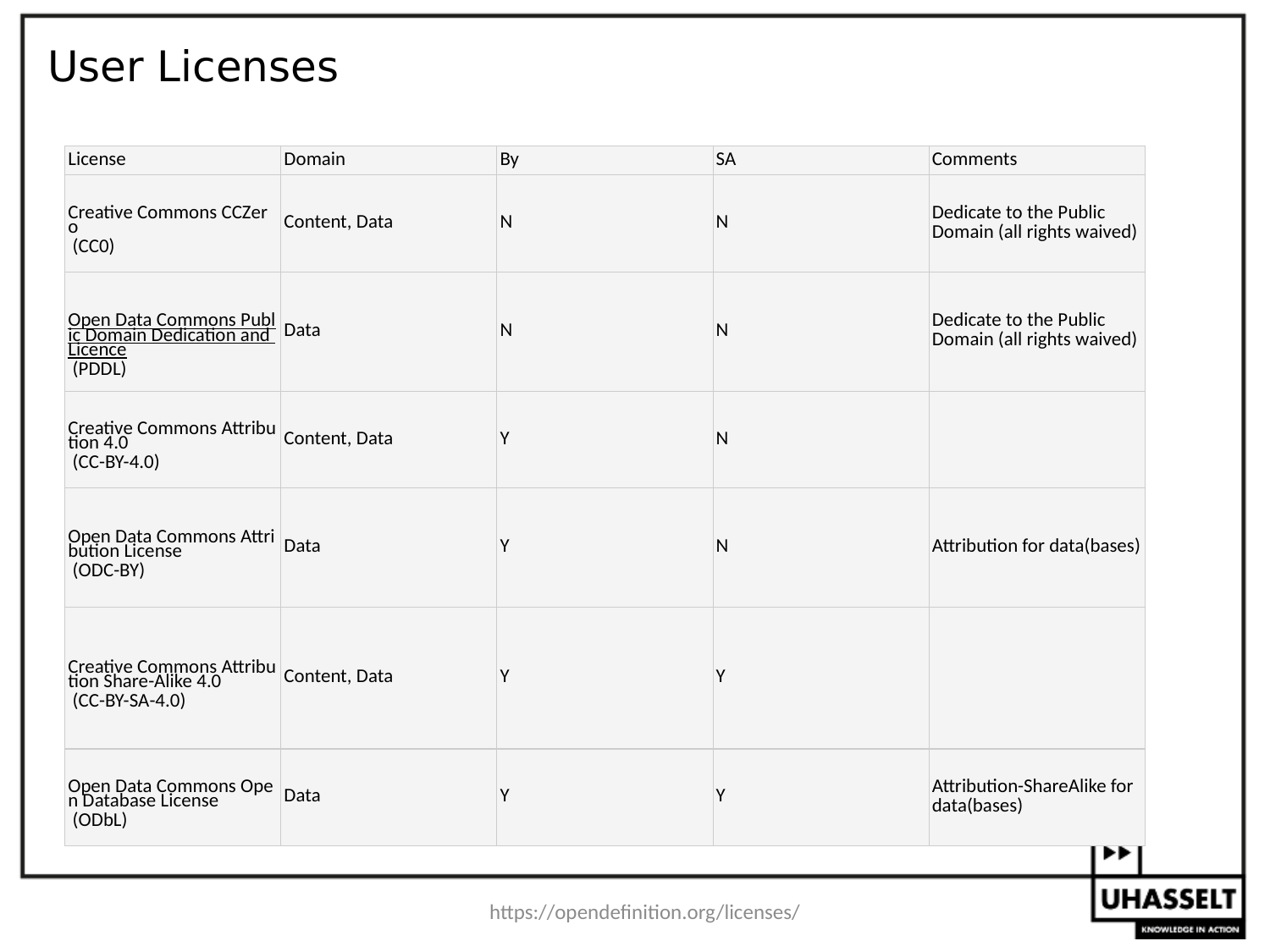

# User Licenses
| License | Domain | By | SA | Comments |
| --- | --- | --- | --- | --- |
| Creative Commons CCZero (CC0) | Content, Data | N | N | Dedicate to the Public Domain (all rights waived) |
| Open Data Commons Public Domain Dedication and Licence (PDDL) | Data | N | N | Dedicate to the Public Domain (all rights waived) |
| Creative Commons Attribution 4.0 (CC-BY-4.0) | Content, Data | Y | N |  |
| Open Data Commons Attribution License (ODC-BY) | Data | Y | N | Attribution for data(bases) |
| Creative Commons Attribution Share-Alike 4.0 (CC-BY-SA-4.0) | Content, Data | Y | Y |  |
| Open Data Commons Open Database License (ODbL) | Data | Y | Y | Attribution-ShareAlike for data(bases) |
https://opendefinition.org/licenses/